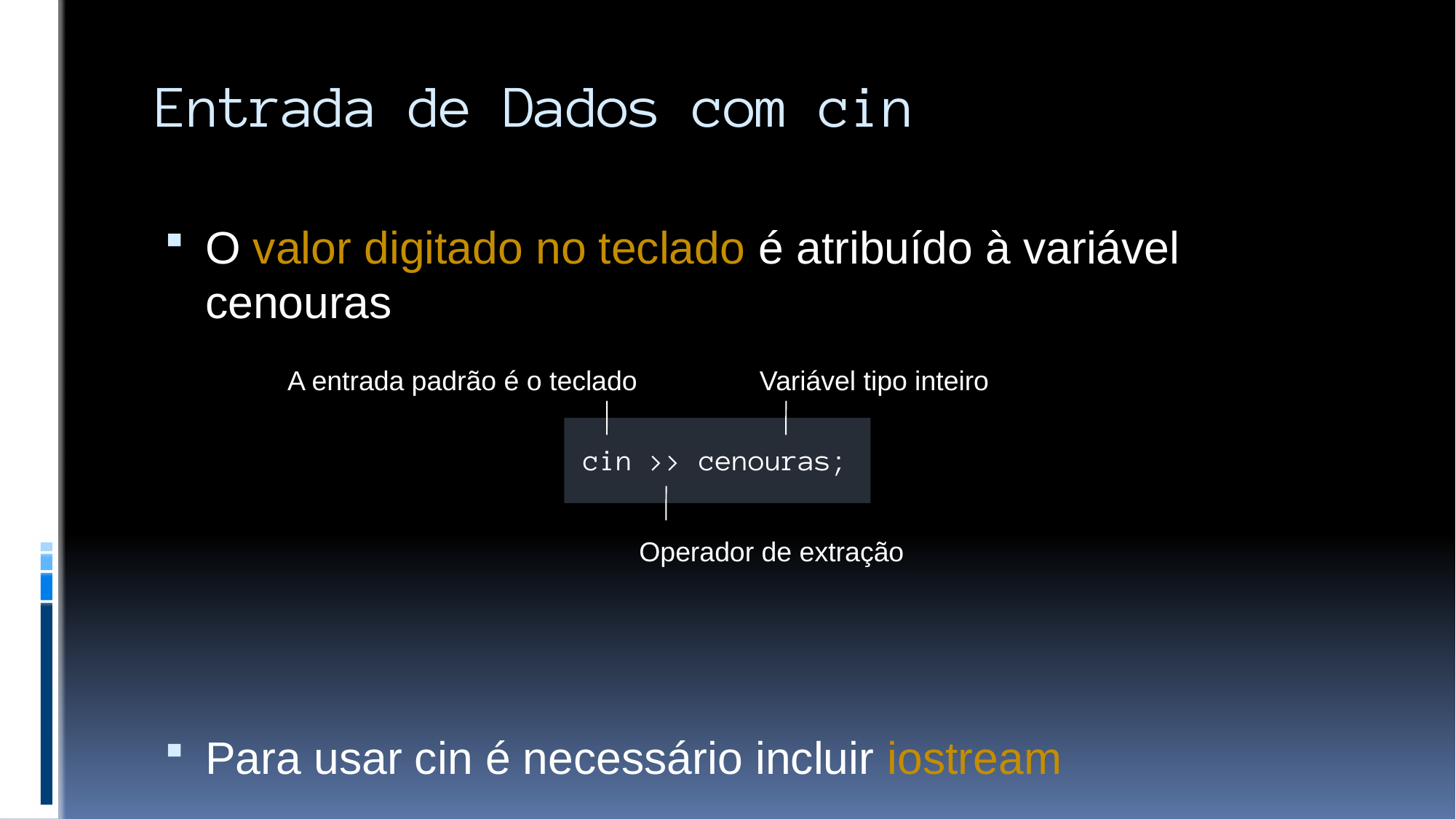

# Entrada de Dados com cin
O valor digitado no teclado é atribuído à variável cenouras

Para usar cin é necessário incluir iostream
A entrada padrão é o teclado
Variável tipo inteiro

cin >> cenouras;
Operador de extração